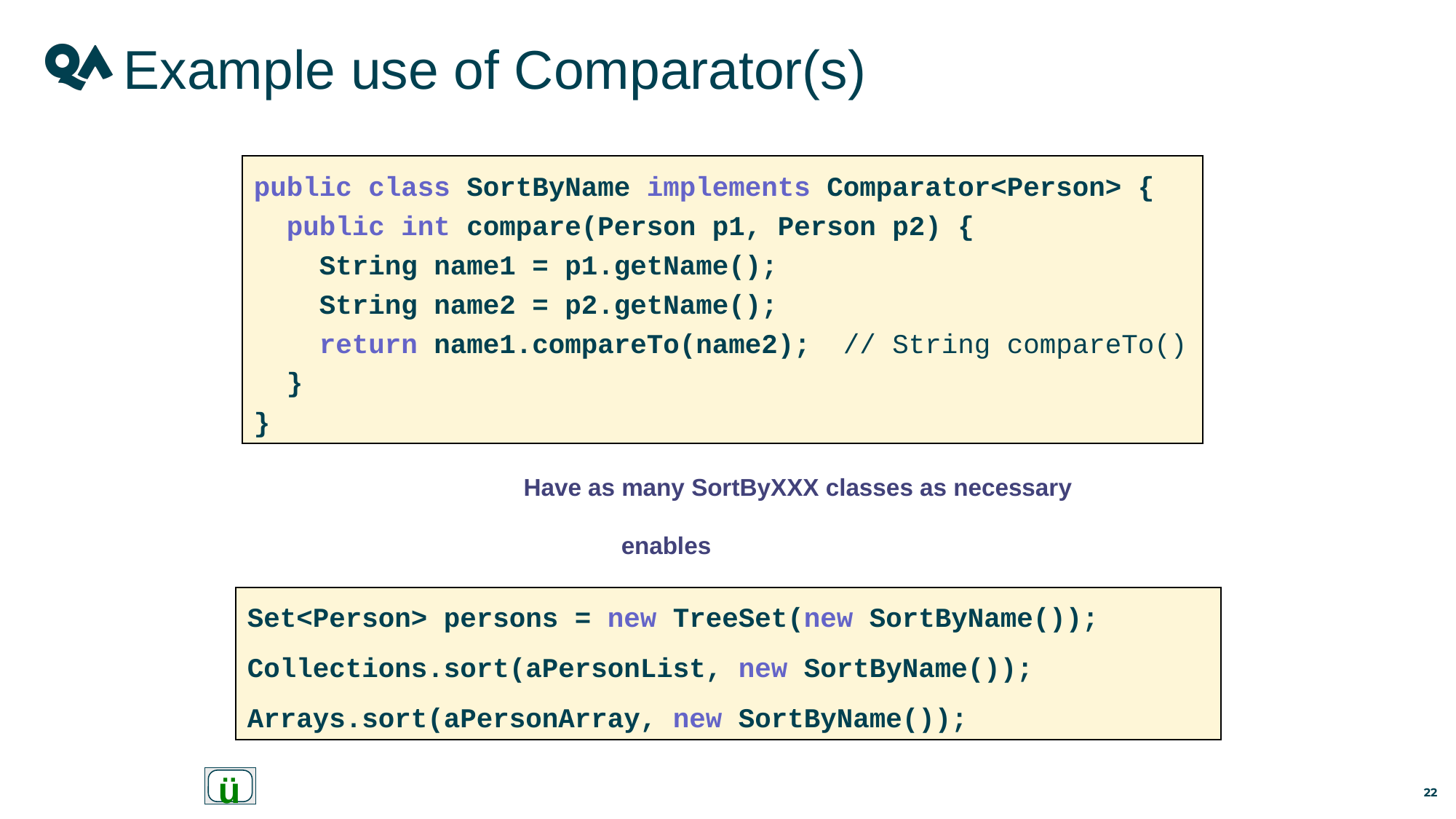

Example use of Comparator(s)
public class SortByName implements Comparator<Person> {
  public int compare(Person p1, Person p2) {
    String name1 = p1.getName();
    String name2 = p2.getName();
    return name1.compareTo(name2);  // String compareTo()
  }
}

Have as many SortByXXX classes as necessary
enables
Set<Person> persons = new TreeSet(new SortByName());
Collections.sort(aPersonList, new SortByName());
Arrays.sort(aPersonArray, new SortByName());
ü

22